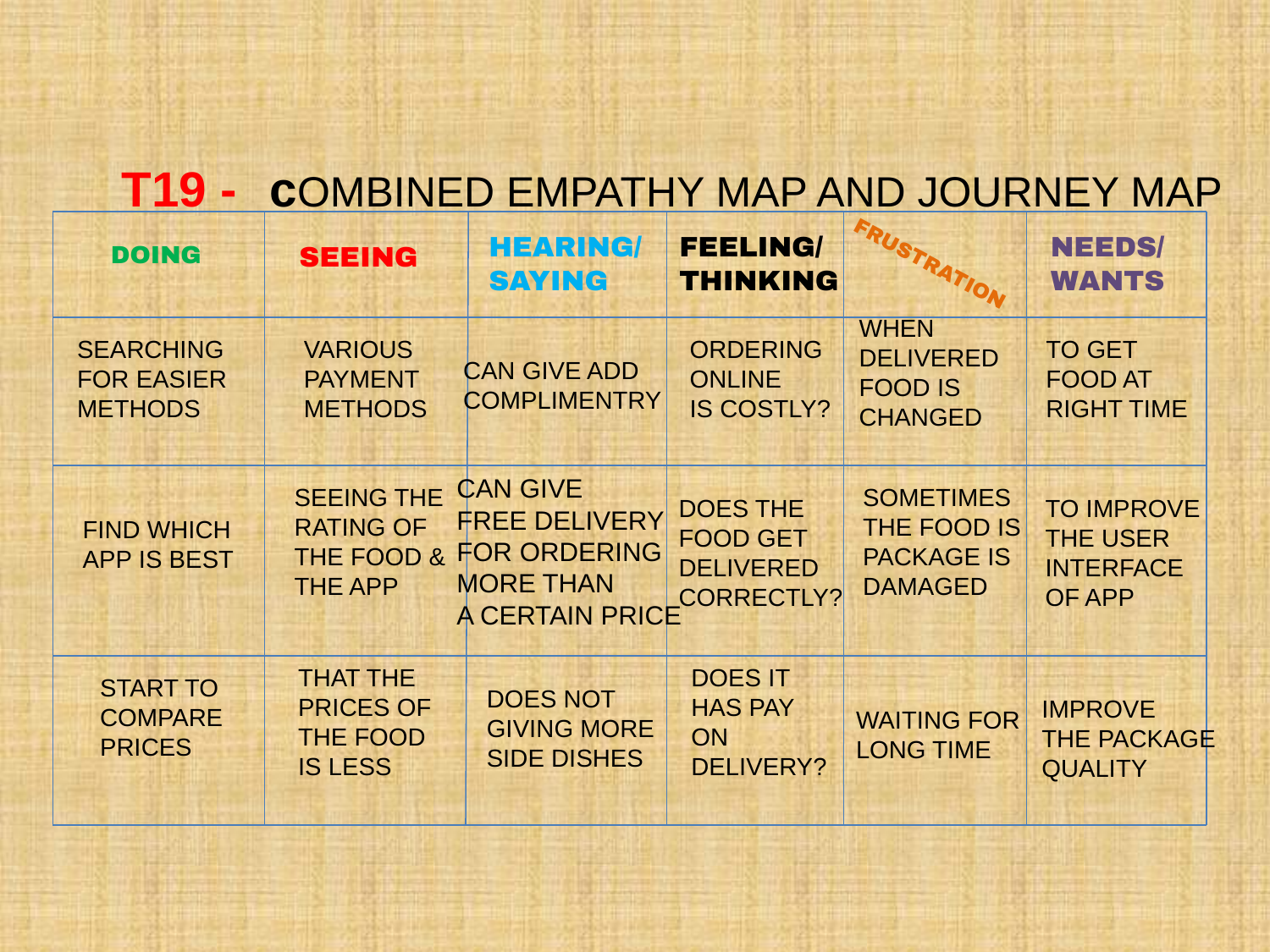

T19 - cOMBINED EMPATHY MAP AND JOURNEY MAP
HEARING/SAYING
NEEDS/
WANTS
FEELING/
THINKING
DOING
SEEING
FRUSTRATION
WHEN DELIVERED
FOOD IS CHANGED
SEARCHING
FOR EASIER
METHODS
VARIOUS
PAYMENT
METHODS
ORDERING
ONLINE
IS COSTLY?
TO GET
FOOD AT
RIGHT TIME
CAN GIVE ADD
COMPLIMENTRY
CAN GIVE
FREE DELIVERY
FOR ORDERING
MORE THAN
A CERTAIN PRICE
SEEING THE
RATING OF
THE FOOD &
THE APP
SOMETIMES
THE FOOD IS
PACKAGE IS
DAMAGED
DOES THE
FOOD GET
DELIVERED
CORRECTLY?
TO IMPROVE
THE USER
INTERFACE
OF APP
FIND WHICH
APP IS BEST
THAT THE
PRICES OF
THE FOOD
IS LESS
DOES IT
HAS PAY
ON
DELIVERY?
START TO
COMPARE
PRICES
DOES NOT
GIVING MORE
SIDE DISHES
IMPROVE
THE PACKAGE
QUALITY
WAITING FOR
LONG TIME